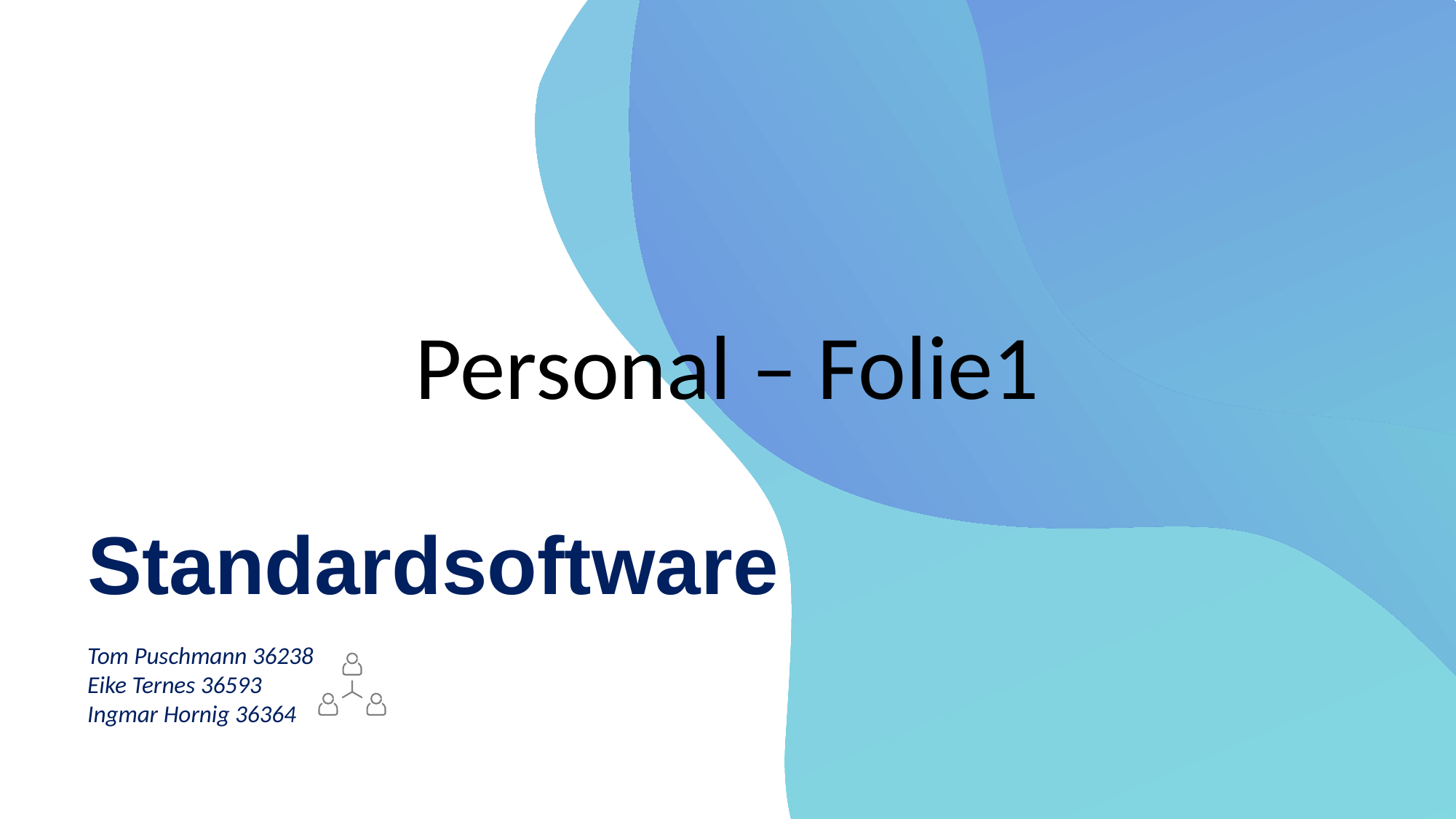

# Personal – Folie1
Standardsoftware
Tom Puschmann 36238
Eike Ternes 36593
Ingmar Hornig 36364